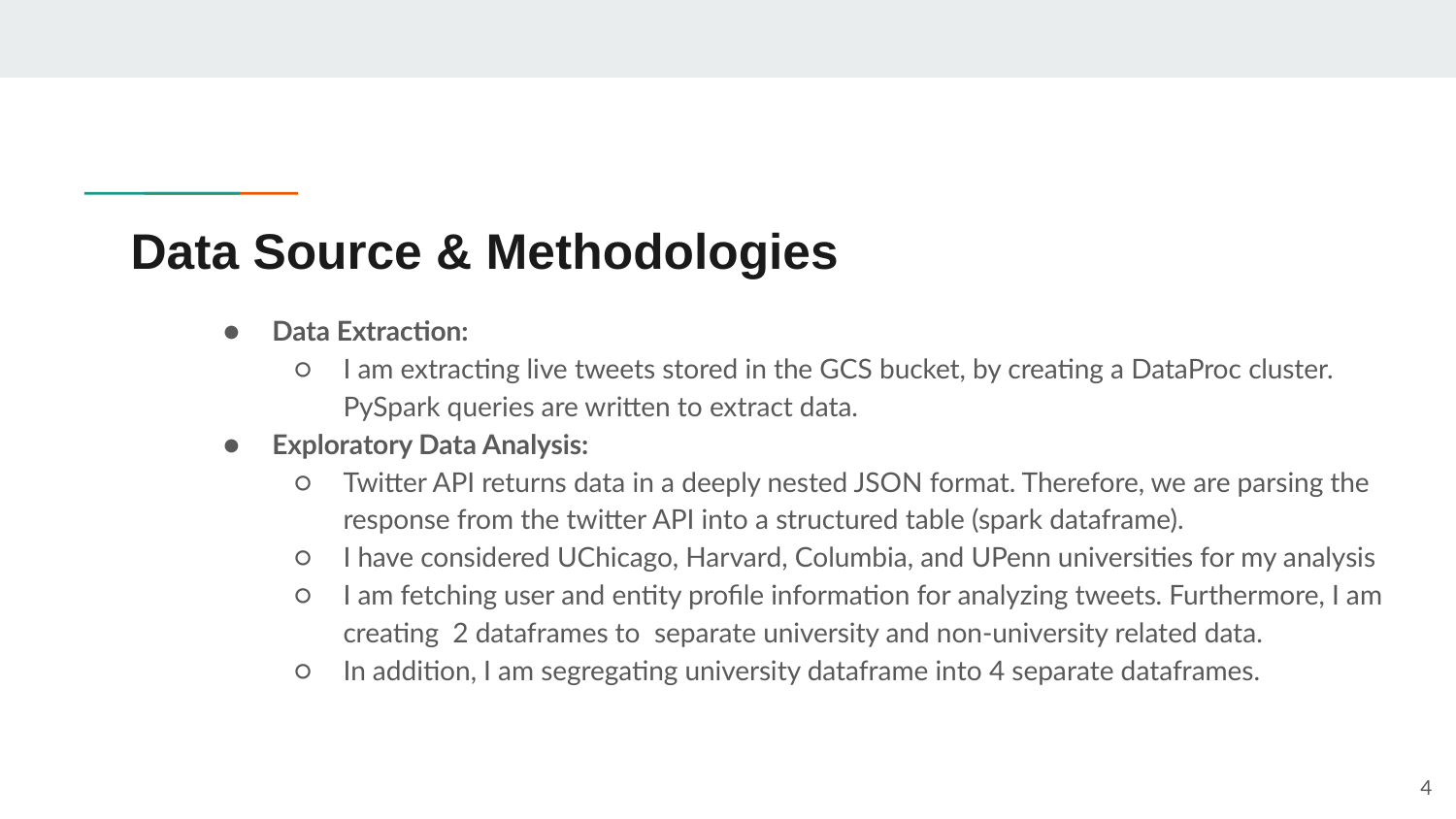

# Data Source & Methodologies
Data Extraction:
I am extracting live tweets stored in the GCS bucket, by creating a DataProc cluster. PySpark queries are written to extract data.
Exploratory Data Analysis:
Twitter API returns data in a deeply nested JSON format. Therefore, we are parsing the response from the twitter API into a structured table (spark dataframe).
I have considered UChicago, Harvard, Columbia, and UPenn universities for my analysis
I am fetching user and entity profile information for analyzing tweets. Furthermore, I am creating  2 dataframes to  separate university and non-university related data.
In addition, I am segregating university dataframe into 4 separate dataframes.
4